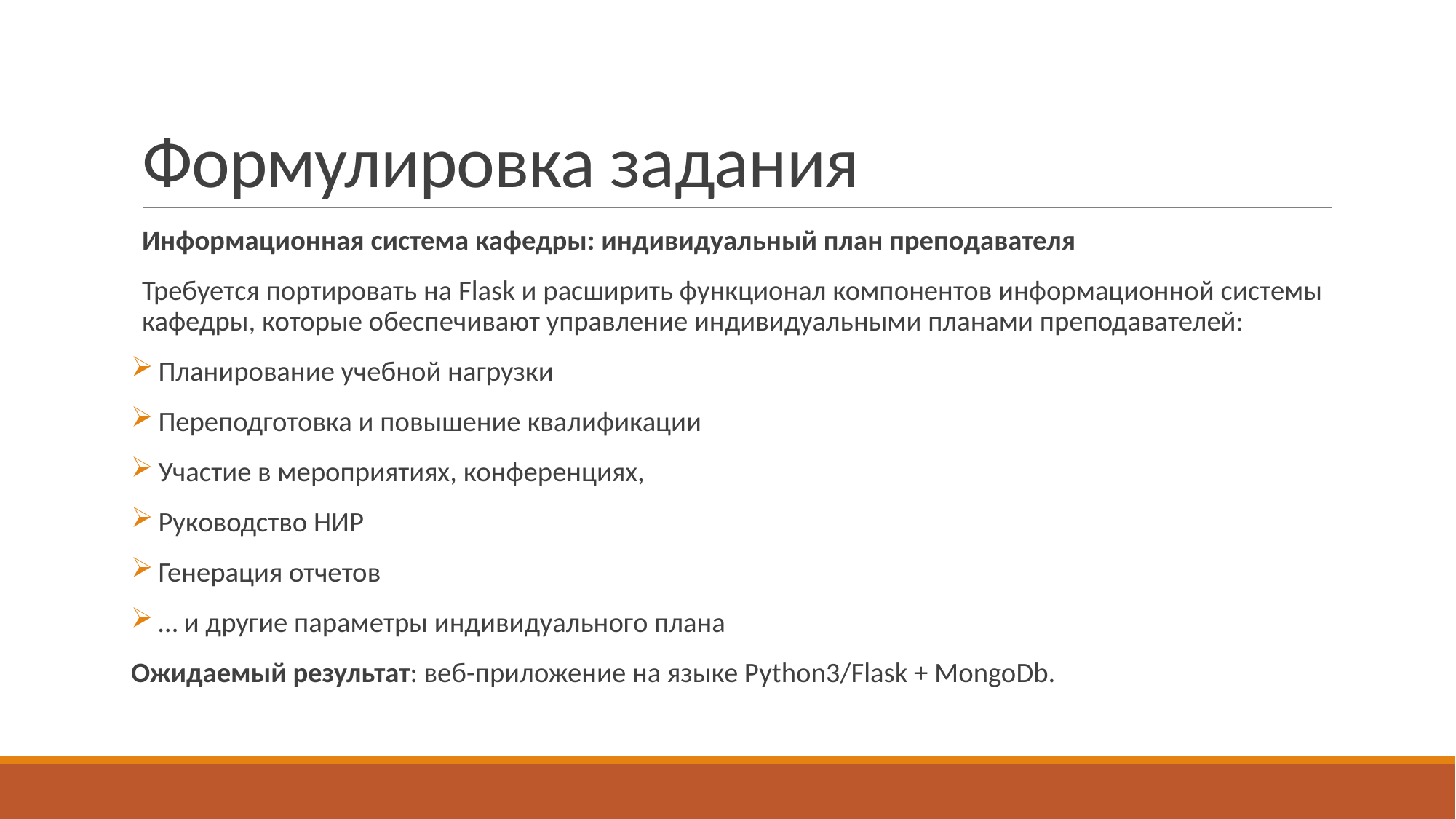

# Формулировка задания
Информационная система кафедры: индивидуальный план преподавателя
Требуется портировать на Flask и расширить функционал компонентов информационной системы кафедры, которые обеспечивают управление индивидуальными планами преподавателей:
 Планирование учебной нагрузки
 Переподготовка и повышение квалификации
 Участие в мероприятиях, конференциях,
 Руководство НИР
 Генерация отчетов
 … и другие параметры индивидуального плана
Ожидаемый результат: веб-приложение на языке Python3/Flask + MongoDb.